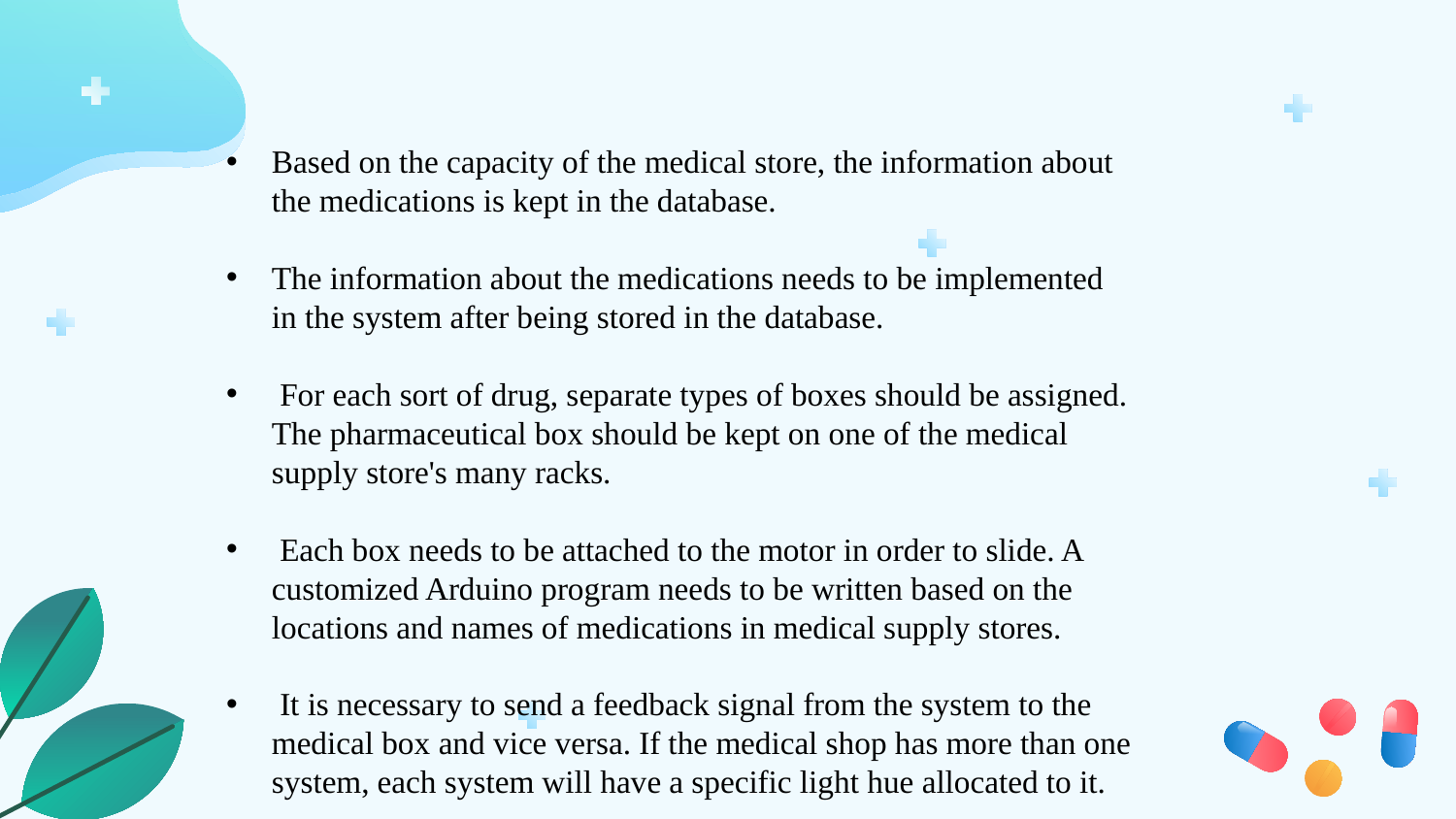

Based on the capacity of the medical store, the information about the medications is kept in the database.

The information about the medications needs to be implemented in the system after being stored in the database.

 For each sort of drug, separate types of boxes should be assigned. The pharmaceutical box should be kept on one of the medical supply store's many racks.

 Each box needs to be attached to the motor in order to slide. A customized Arduino program needs to be written based on the locations and names of medications in medical supply stores.

 It is necessary to send a feedback signal from the system to the medical box and vice versa. If the medical shop has more than one system, each system will have a specific light hue allocated to it.